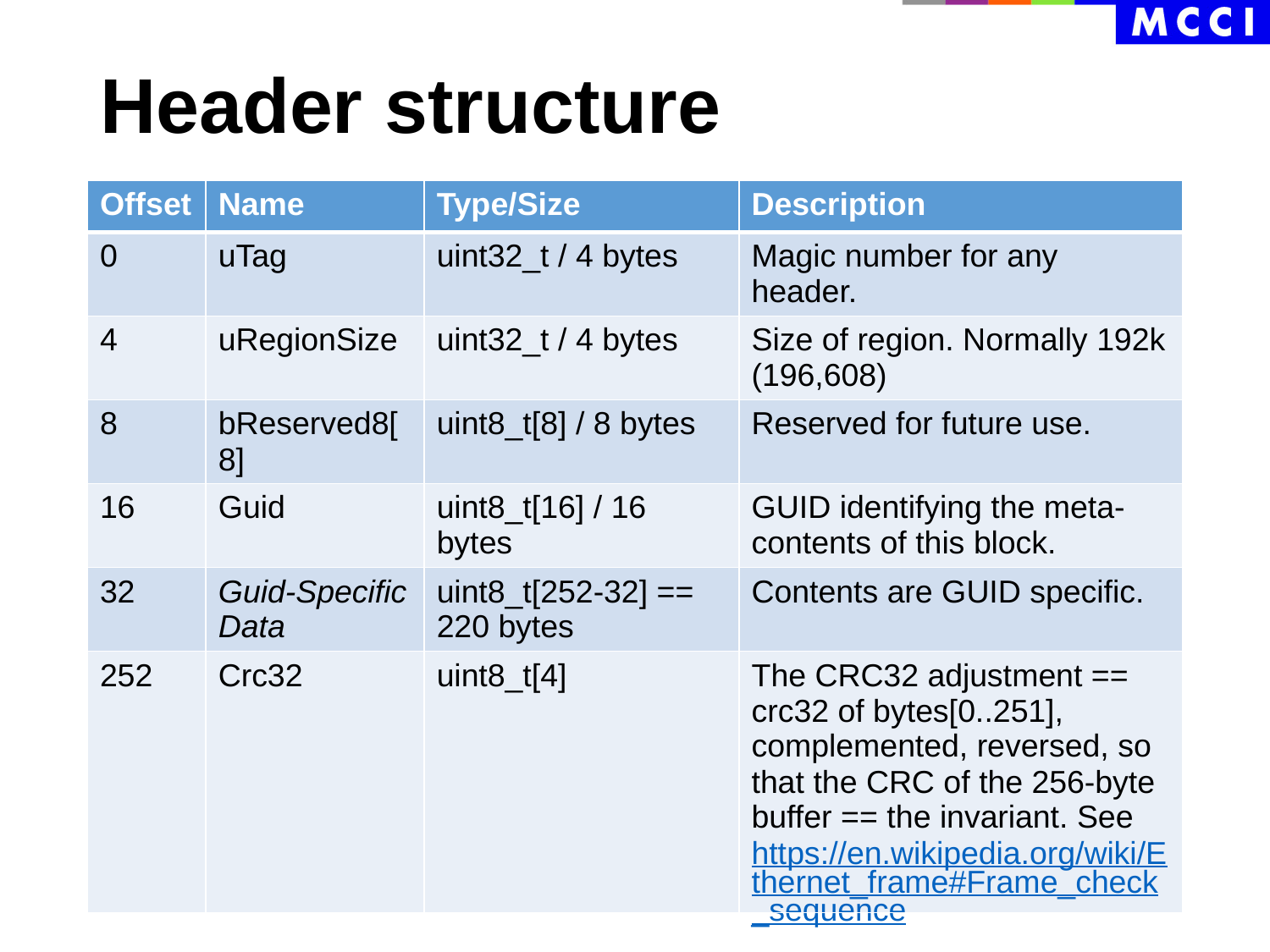

# Header structure
| Offset | Name | Type/Size | Description |
| --- | --- | --- | --- |
| 0 | uTag | uint32\_t / 4 bytes | Magic number for any header. |
| 4 | uRegionSize | uint32\_t / 4 bytes | Size of region. Normally 192k (196,608) |
| 8 | bReserved8[8] | uint8\_t[8] / 8 bytes | Reserved for future use. |
| 16 | Guid | uint8\_t[16] / 16 bytes | GUID identifying the meta-contents of this block. |
| 32 | Guid-Specific Data | uint8\_t[252-32] == 220 bytes | Contents are GUID specific. |
| 252 | Crc32 | uint8\_t[4] | The CRC32 adjustment == crc32 of bytes[0..251], complemented, reversed, so that the CRC of the 256-byte buffer == the invariant. See https://en.wikipedia.org/wiki/Ethernet\_frame#Frame\_check\_sequence |